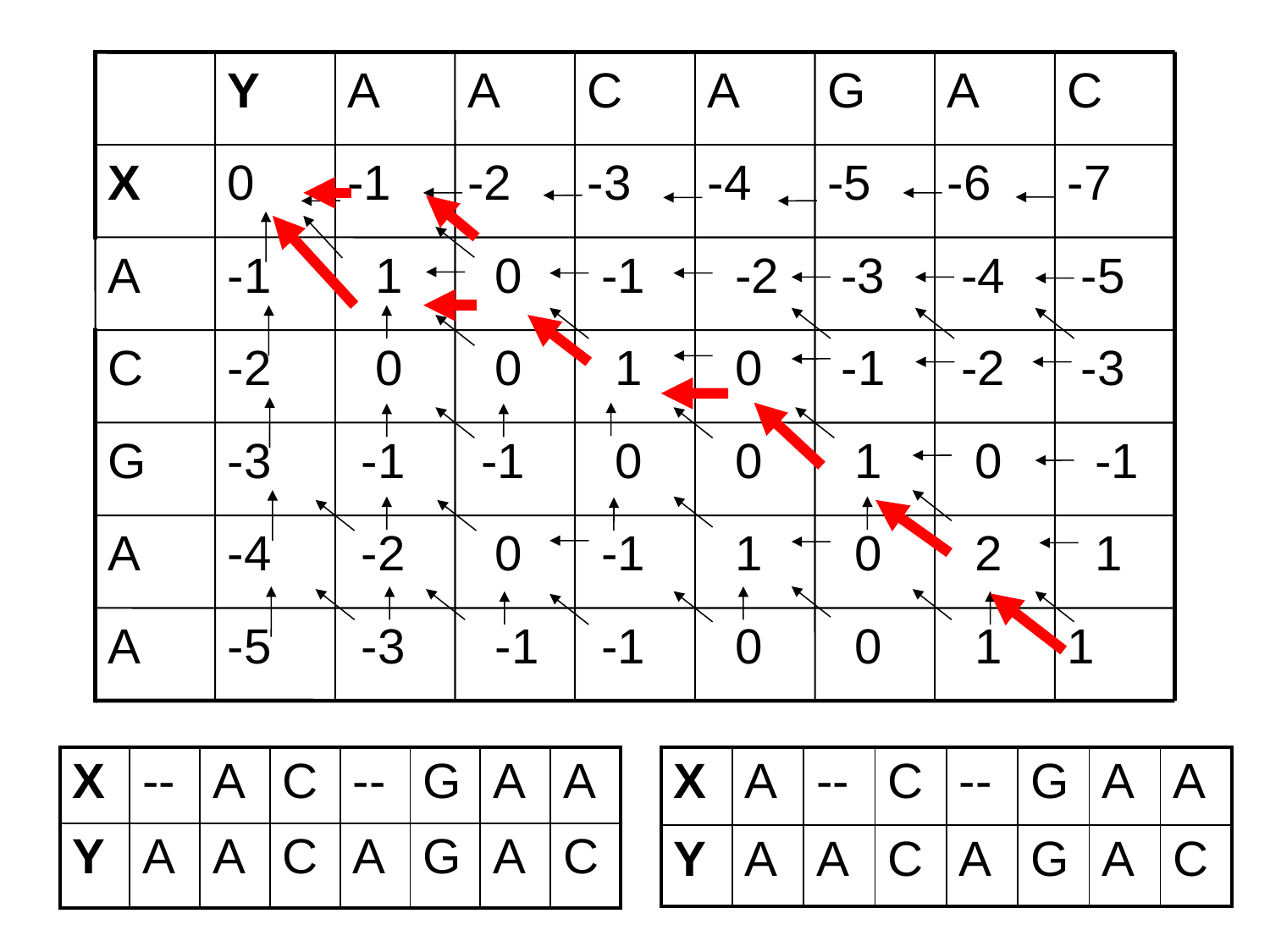

Y

A

A

C

A

G

A

C

X

0
-1
-2
-3
-4
-5
-6
-7

A

-1
  1
  0
 -1
  -2
 -3
 -4
 -5

C

-2
  0
  0
  1
  0
 -1
 -2
 -3

G

-3
 -1
 -1
  0
  0
  1
  0
  -1

A

-4
 -2
  0
 -1
  1
  0
  2
  1

A

-5
 -3
  -1
 -1
  0
  0
  1
1

| X | -- | A | C | -- | G | A | A |
| --- | --- | --- | --- | --- | --- | --- | --- |
| Y | A | A | C | A | G | A | C |
| X | A | -- | C | -- | G | A | A |
| --- | --- | --- | --- | --- | --- | --- | --- |
| Y | A | A | C | A | G | A | C |